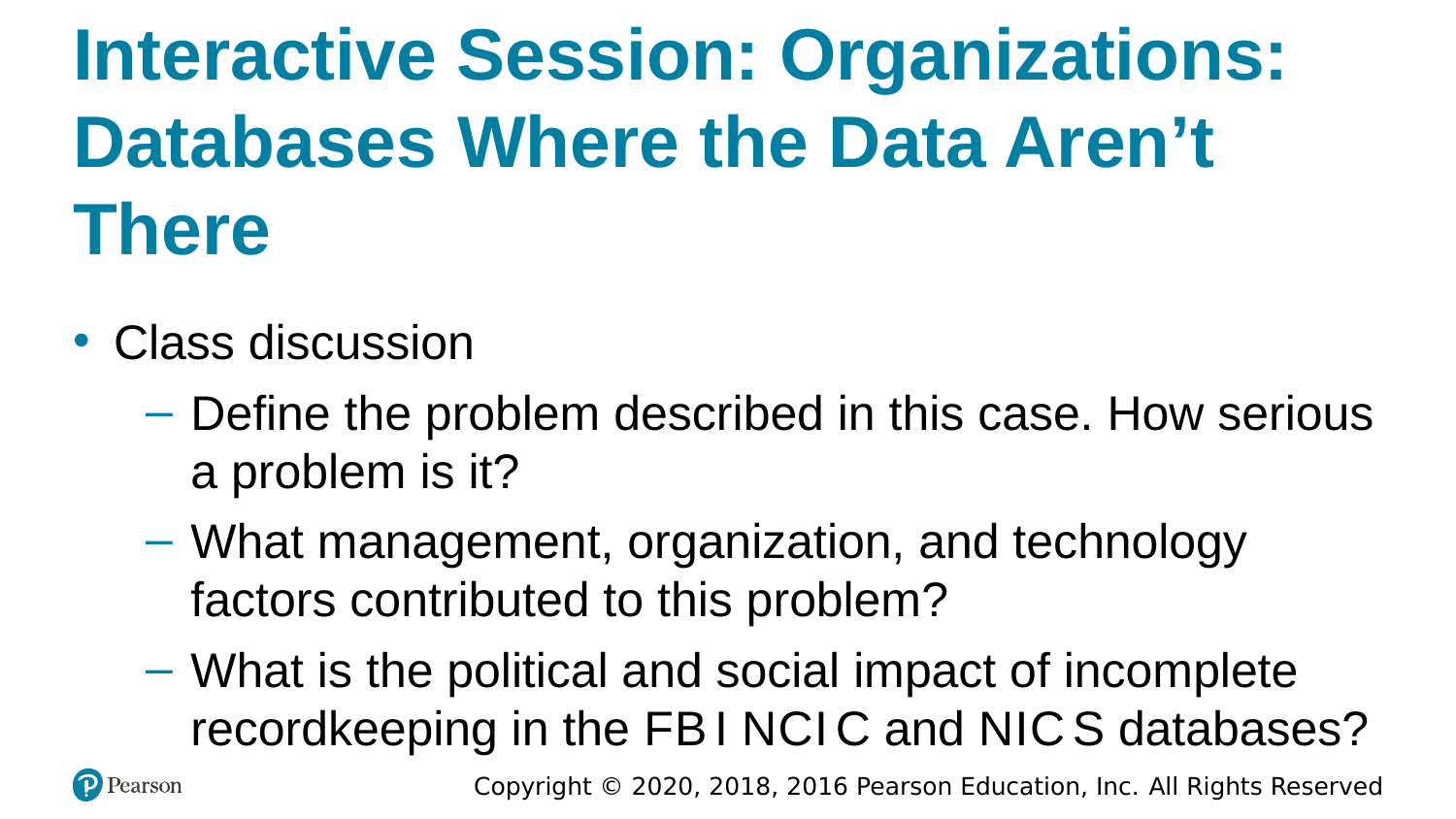

# Interactive Session: Organizations: Databases Where the Data Aren’t There
Class discussion
Define the problem described in this case. How serious a problem is it?
What management, organization, and technology factors contributed to this problem?
What is the political and social impact of incomplete recordkeeping in the F B I N C I C and N I C S databases?